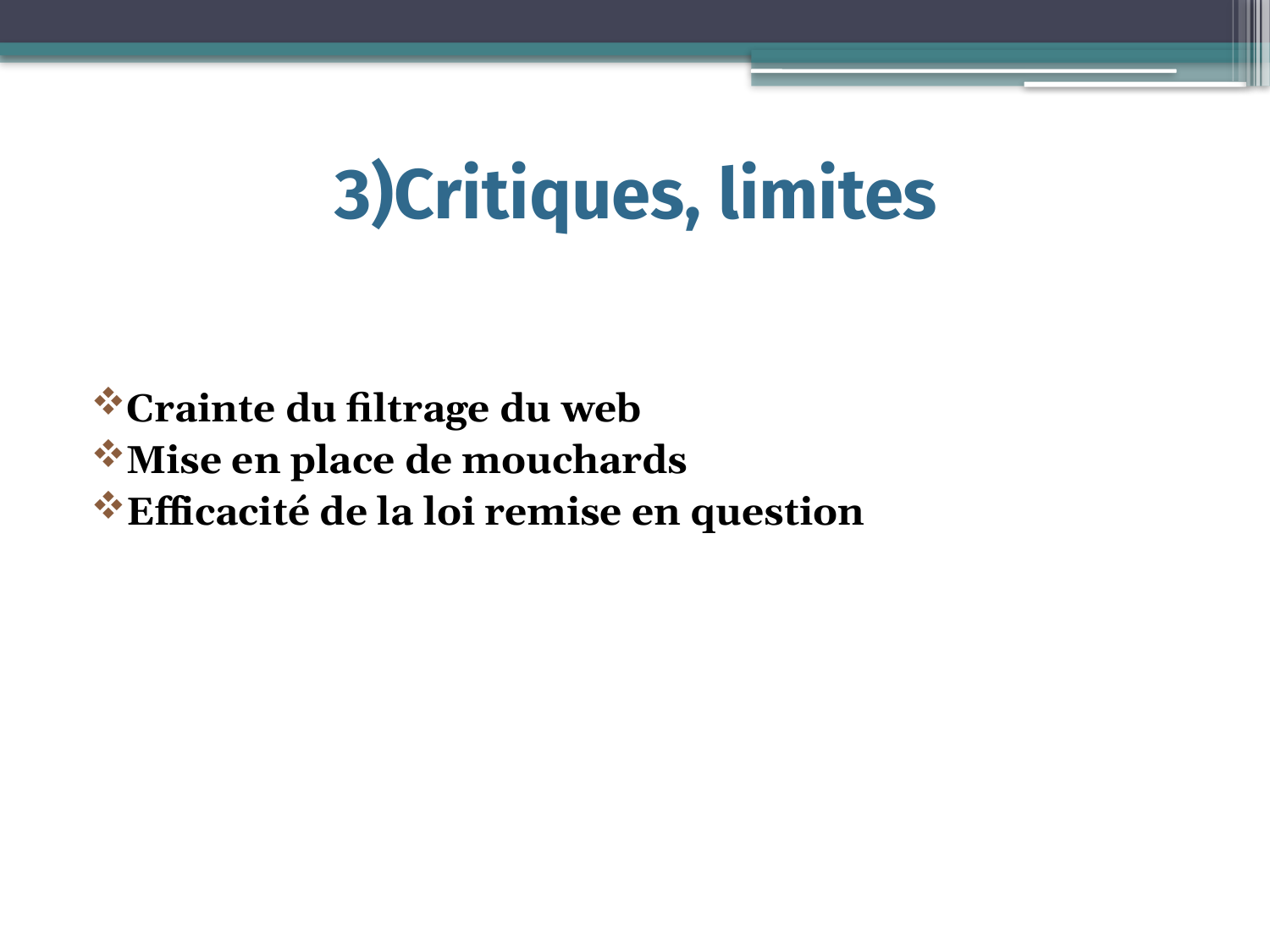

# 3)Critiques, limites

Crainte du filtrage du web
Mise en place de mouchards
Efficacité de la loi remise en question